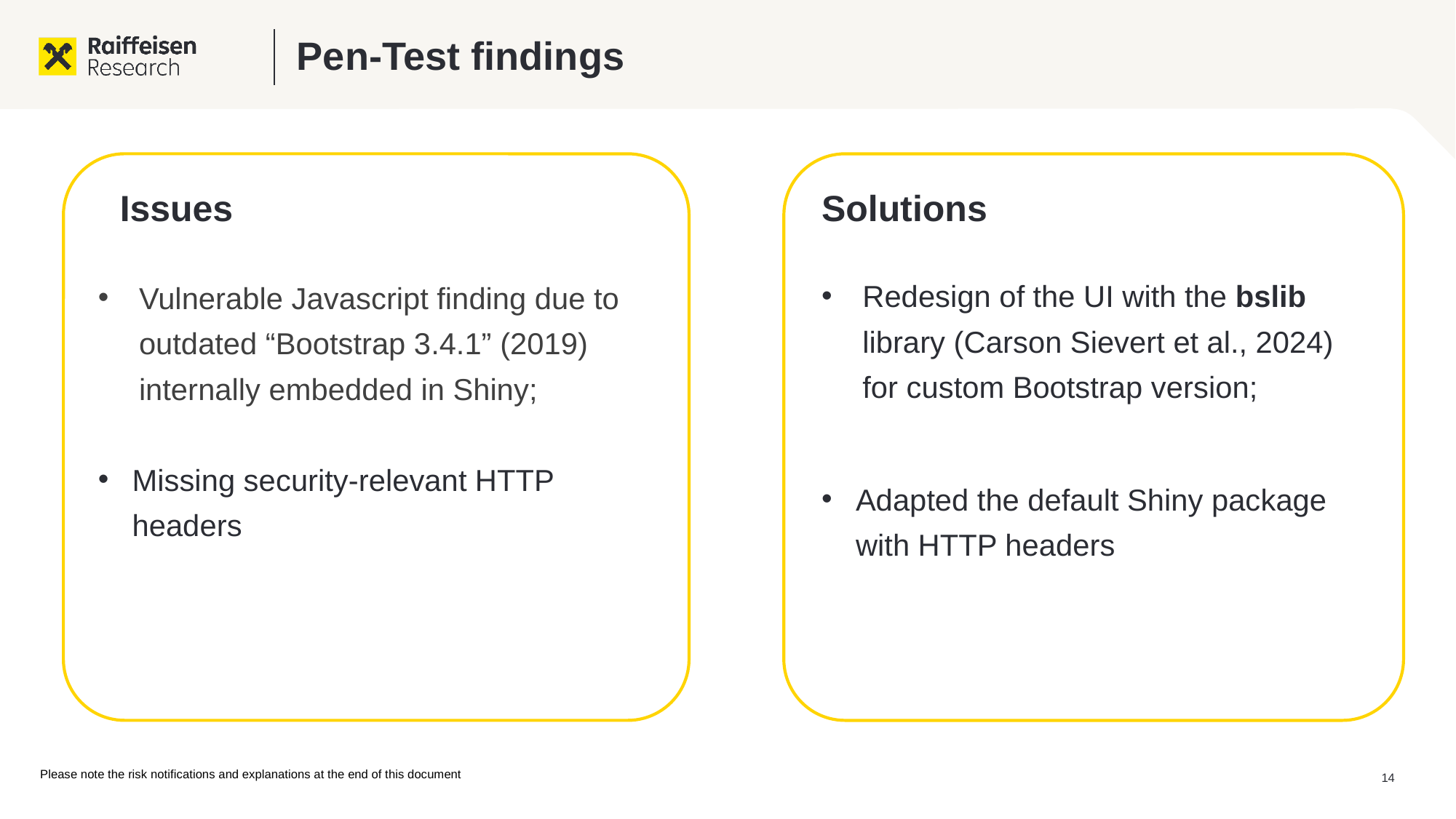

Issues
Solutions
Redesign of the UI with the bslib library (Carson Sievert et al., 2024) for custom Bootstrap version;

Adapted the default Shiny package with HTTP headers
Vulnerable Javascript finding due to outdated “Bootstrap 3.4.1” (2019) internally embedded in Shiny;

Missing security-relevant HTTP headers